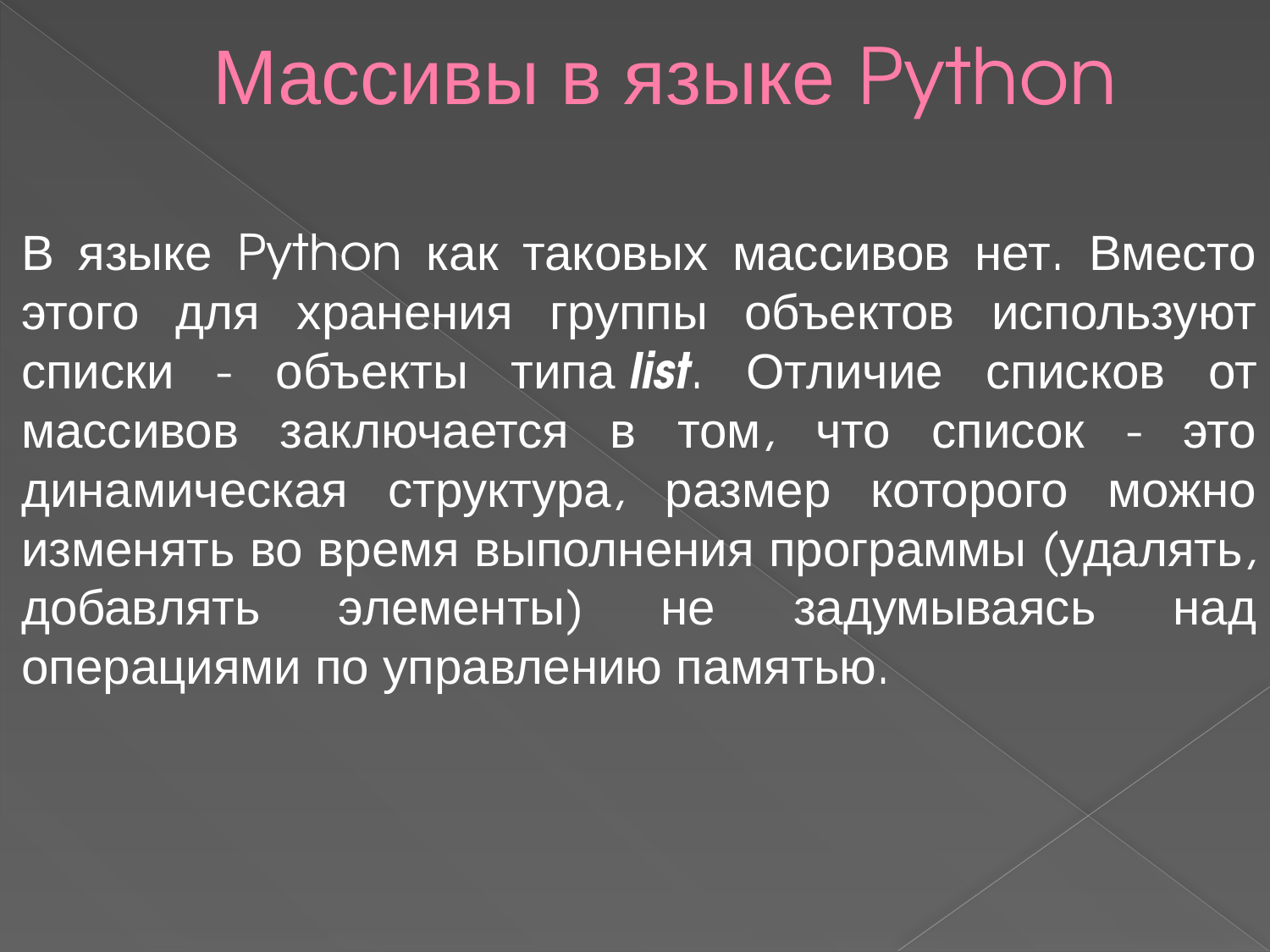

# Массивы в языке Python

В языке Python как таковых массивов нет. Вместо этого для хранения группы объектов используют списки - объекты типа list. Отличие списков от массивов заключается в том, что список - это динамическая структура, размер которого можно изменять во время выполнения программы (удалять, добавлять элементы) не задумываясь над операциями по управлению памятью.